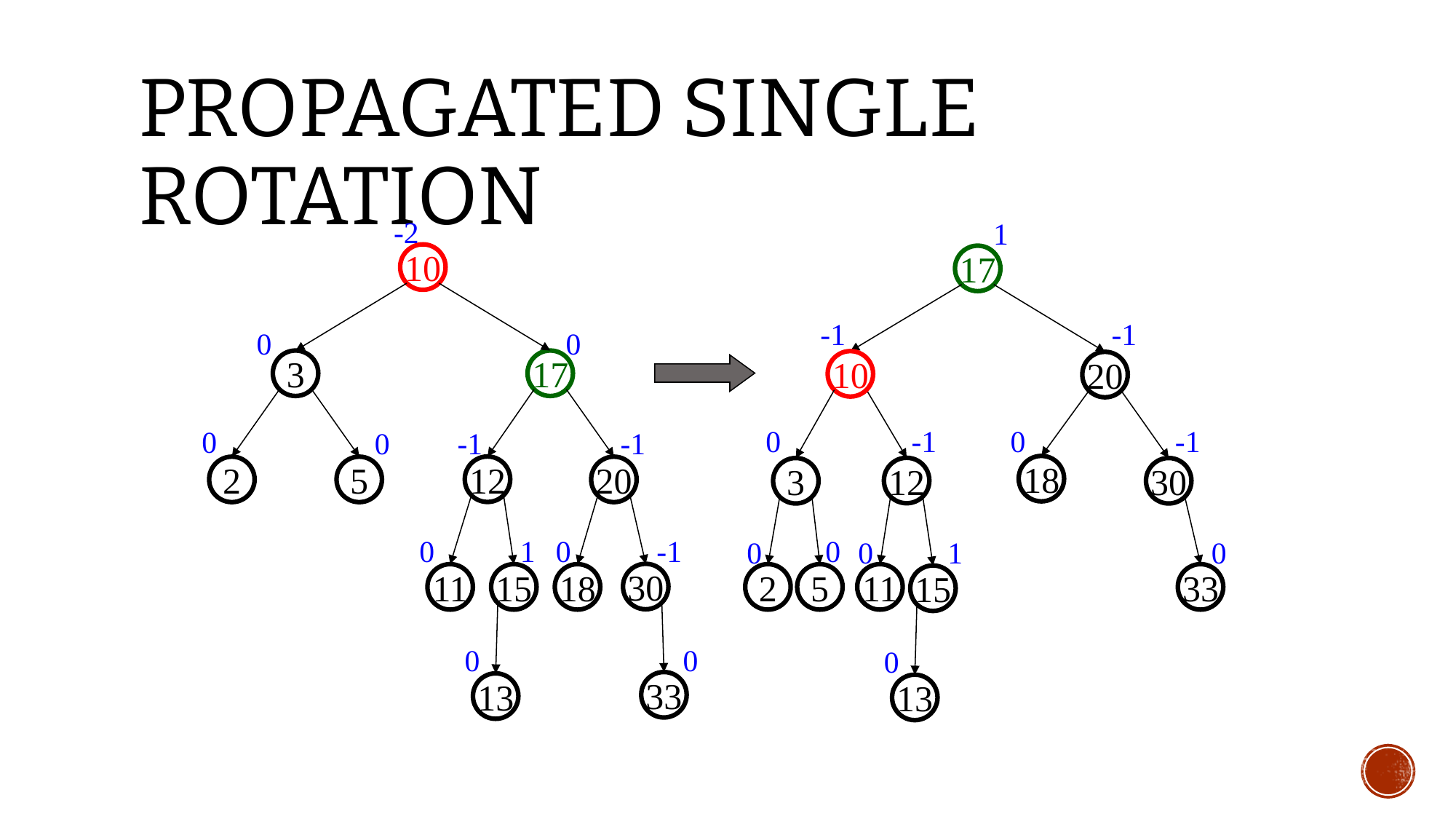

# Propagated Single Rotation
-2
0
0
0
0
-1
-1

1
10
17
-1
-1
3
17
10
20

0
-1
0
-1
18
12
2
5
20
12
3
30
0
1
0
-1
0
0
0
1
0
30
11
15
18
2
5
11
33
15
0
0
0
33
13
13